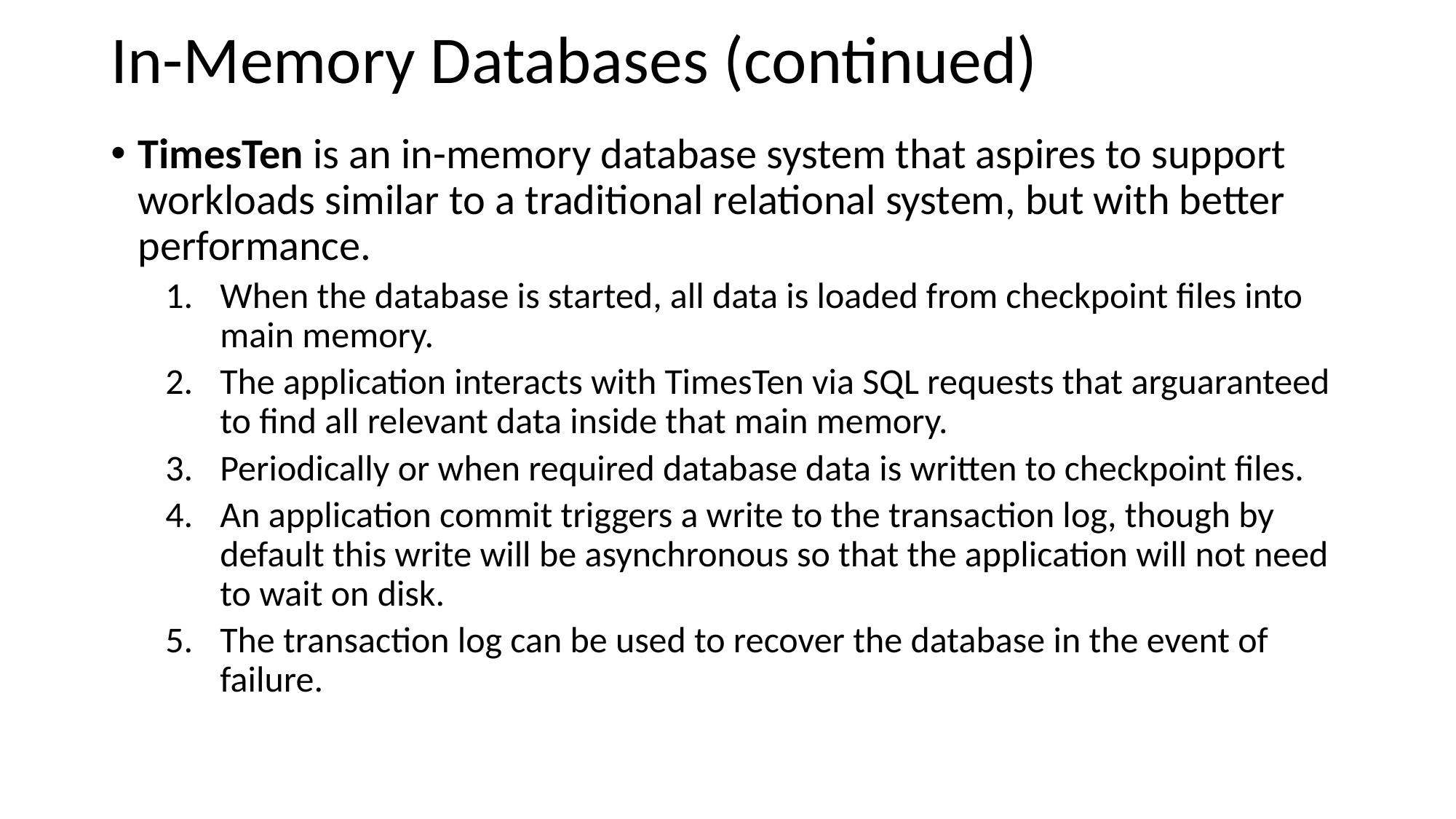

# In-Memory Databases (continued)
TimesTen is an in-memory database system that aspires to support workloads similar to a traditional relational system, but with better performance.
When the database is started, all data is loaded from checkpoint files into main memory.
The application interacts with TimesTen via SQL requests that arguaranteed to find all relevant data inside that main memory.
Periodically or when required database data is written to checkpoint files.
An application commit triggers a write to the transaction log, though by default this write will be asynchronous so that the application will not need to wait on disk.
The transaction log can be used to recover the database in the event of failure.